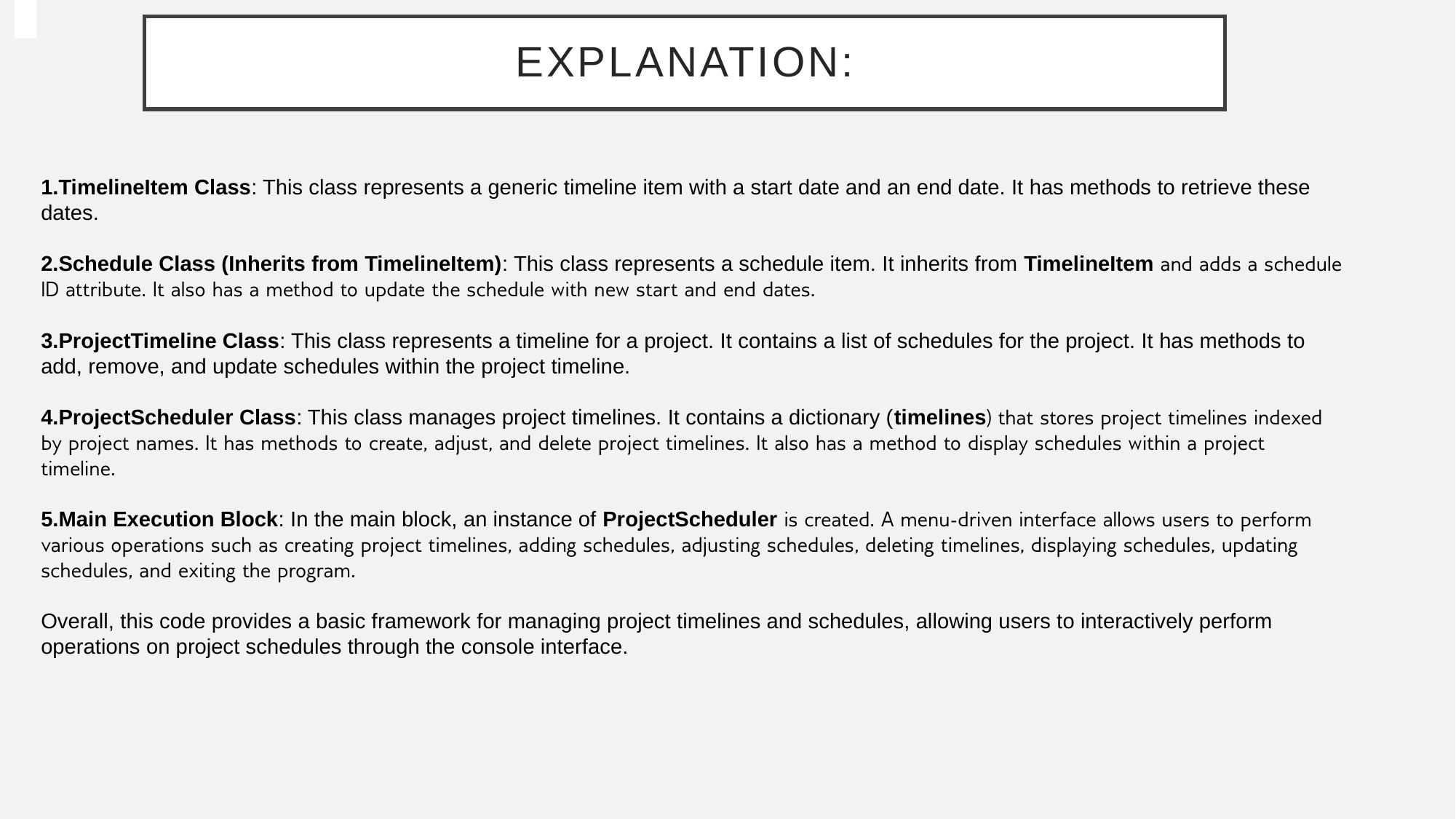

# EXPLANATION:
TimelineItem Class: This class represents a generic timeline item with a start date and an end date. It has methods to retrieve these dates.

Schedule Class (Inherits from TimelineItem): This class represents a schedule item. It inherits from TimelineItem and adds a schedule ID attribute. It also has a method to update the schedule with new start and end dates.

ProjectTimeline Class: This class represents a timeline for a project. It contains a list of schedules for the project. It has methods to add, remove, and update schedules within the project timeline.

ProjectScheduler Class: This class manages project timelines. It contains a dictionary (timelines) that stores project timelines indexed by project names. It has methods to create, adjust, and delete project timelines. It also has a method to display schedules within a project timeline.

Main Execution Block: In the main block, an instance of ProjectScheduler is created. A menu-driven interface allows users to perform various operations such as creating project timelines, adding schedules, adjusting schedules, deleting timelines, displaying schedules, updating schedules, and exiting the program.

Overall, this code provides a basic framework for managing project timelines and schedules, allowing users to interactively perform operations on project schedules through the console interface.